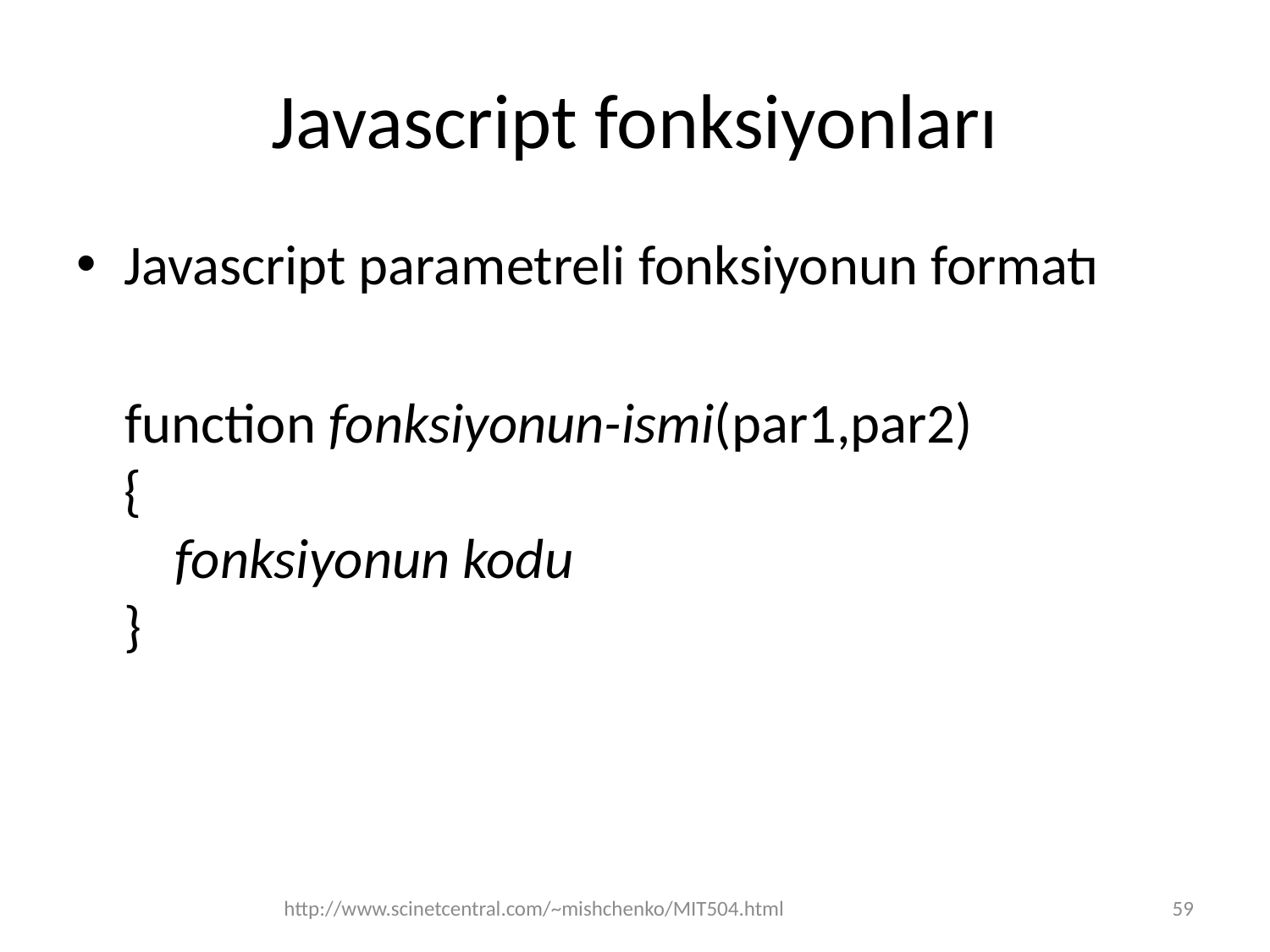

# Javascript fonksiyonları
Javascript parametreli fonksiyonun formatı

function fonksiyonun-ismi(par1,par2)
{
    fonksiyonun kodu
}
http://www.scinetcentral.com/~mishchenko/MIT504.html
59